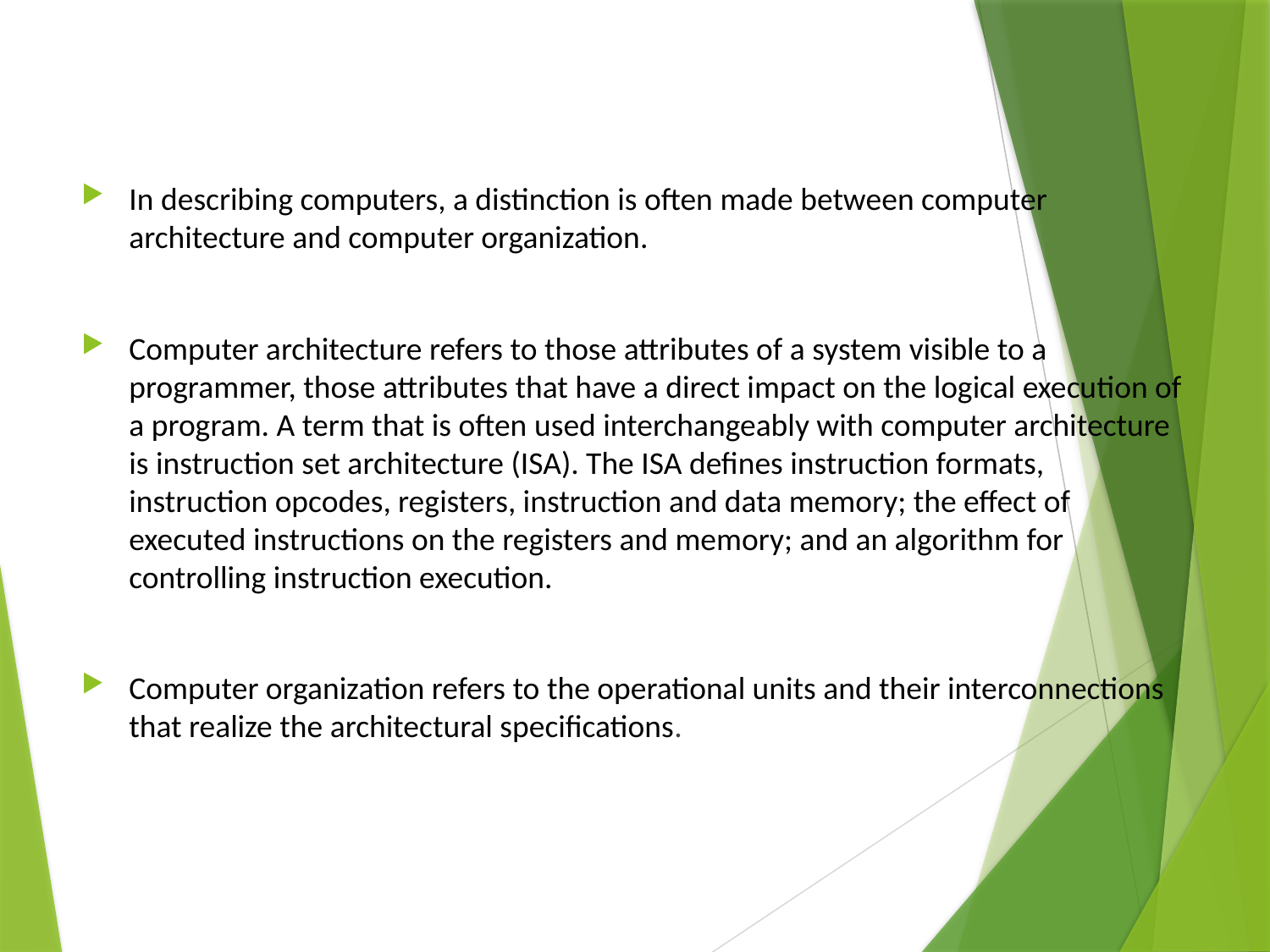

# What is Computer Architecture?
In describing computers, a distinction is often made between computer architecture and computer organization.

Computer architecture refers to those attributes of a system visible to a programmer, those attributes that have a direct impact on the logical execution of a program. A term that is often used interchangeably with computer architecture is instruction set architecture (ISA). The ISA defines instruction formats, instruction opcodes, registers, instruction and data memory; the effect of executed instructions on the registers and memory; and an algorithm for controlling instruction execution.

Computer organization refers to the operational units and their interconnections that realize the architectural specifications.